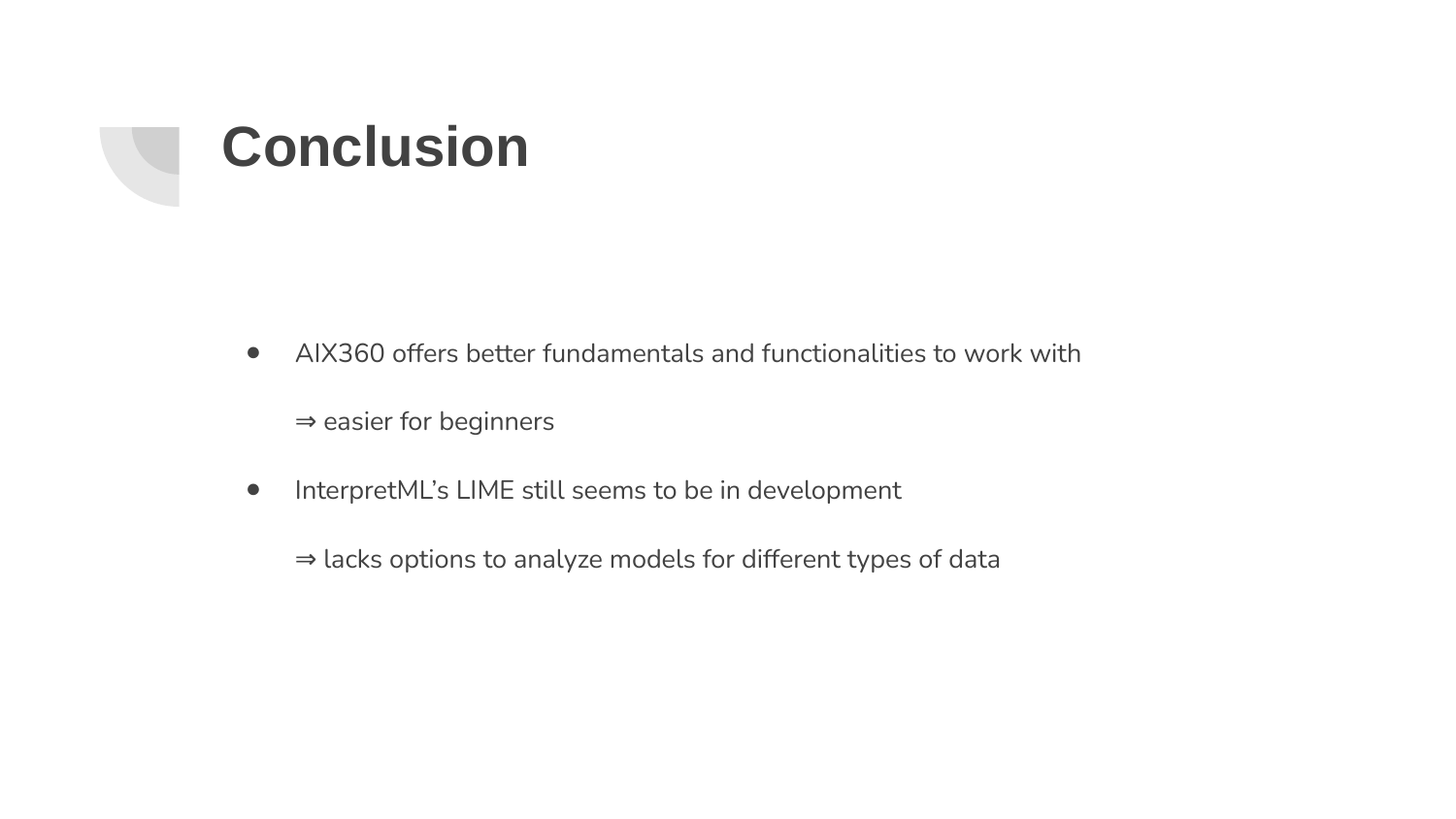

# Conclusion
AIX360 offers better fundamentals and functionalities to work with
⇒ easier for beginners
InterpretML’s LIME still seems to be in development
⇒ lacks options to analyze models for different types of data